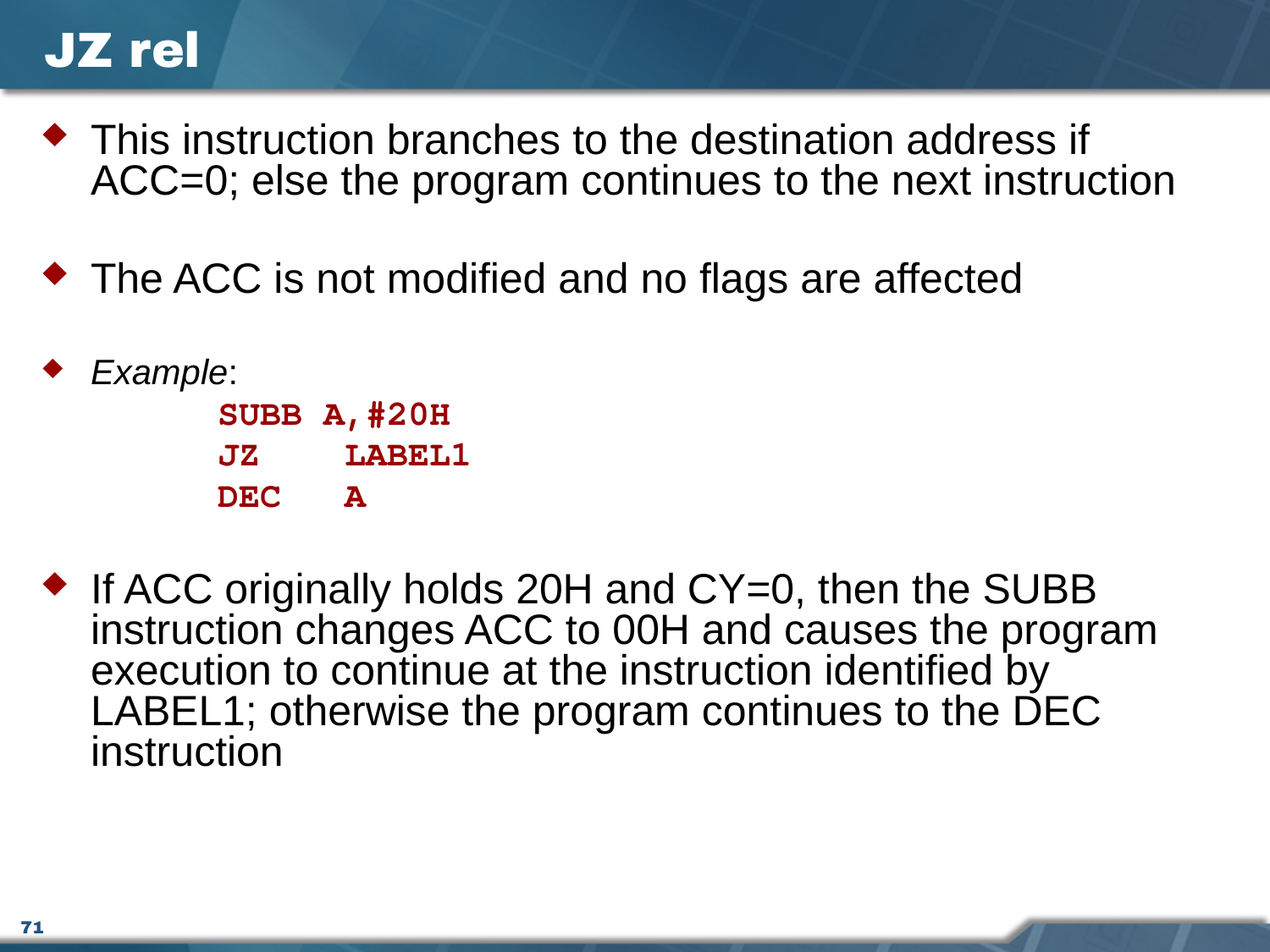

# JZ rel
This instruction branches to the destination address if ACC=0; else the program continues to the next instruction

The ACC is not modified and no flags are affected

Example:
		SUBB A,#20H
		JZ	LABEL1
		DEC	A

If ACC originally holds 20H and CY=0, then the SUBB instruction changes ACC to 00H and causes the program execution to continue at the instruction identified by LABEL1; otherwise the program continues to the DEC instruction